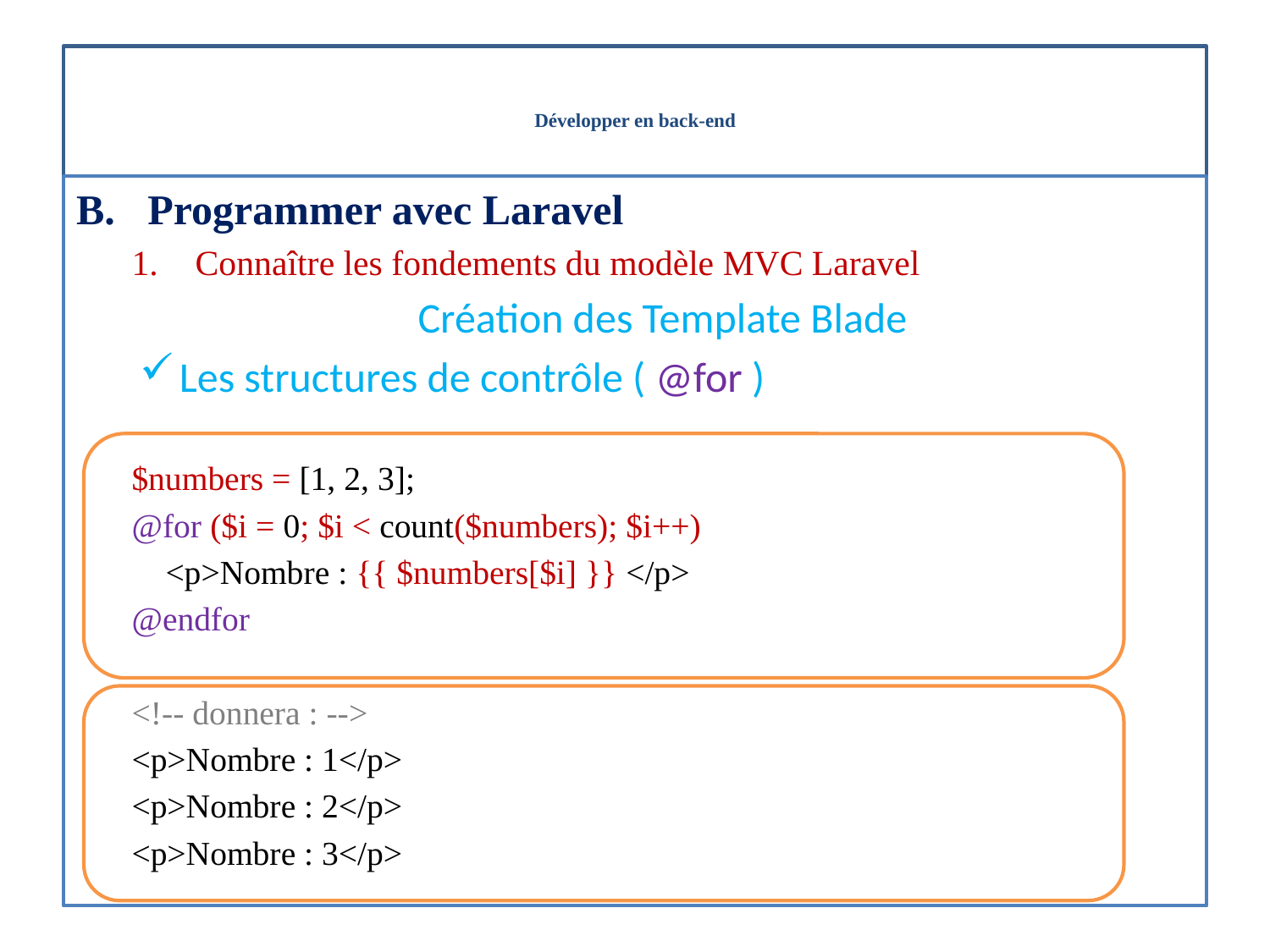

# Développer en back-end
Programmer avec Laravel
Connaître les fondements du modèle MVC Laravel
Création des Template Blade
Les structures de contrôle ( @for )

$numbers = [1, 2, 3];
@for ($i = 0; $i < count($numbers); $i++)
    <p>Nombre : {{ $numbers[$i] }} </p>
@endfor

<!-- donnera : -->
<p>Nombre : 1</p>
<p>Nombre : 2</p>
<p>Nombre : 3</p>